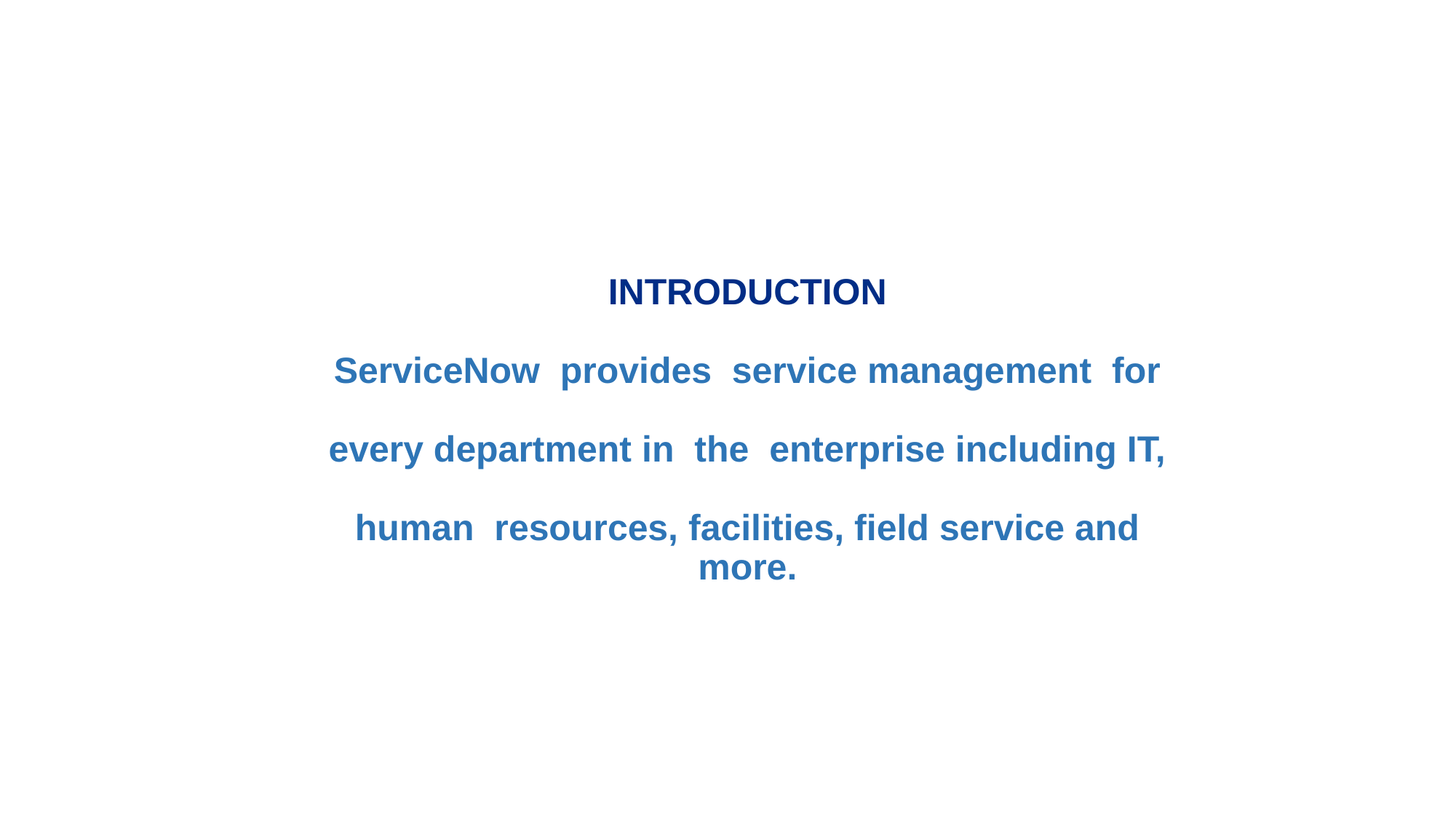

# INTRODUCTION ServiceNow  provides  service management  for every department in  the  enterprise including IT, human  resources, facilities, field service and more.